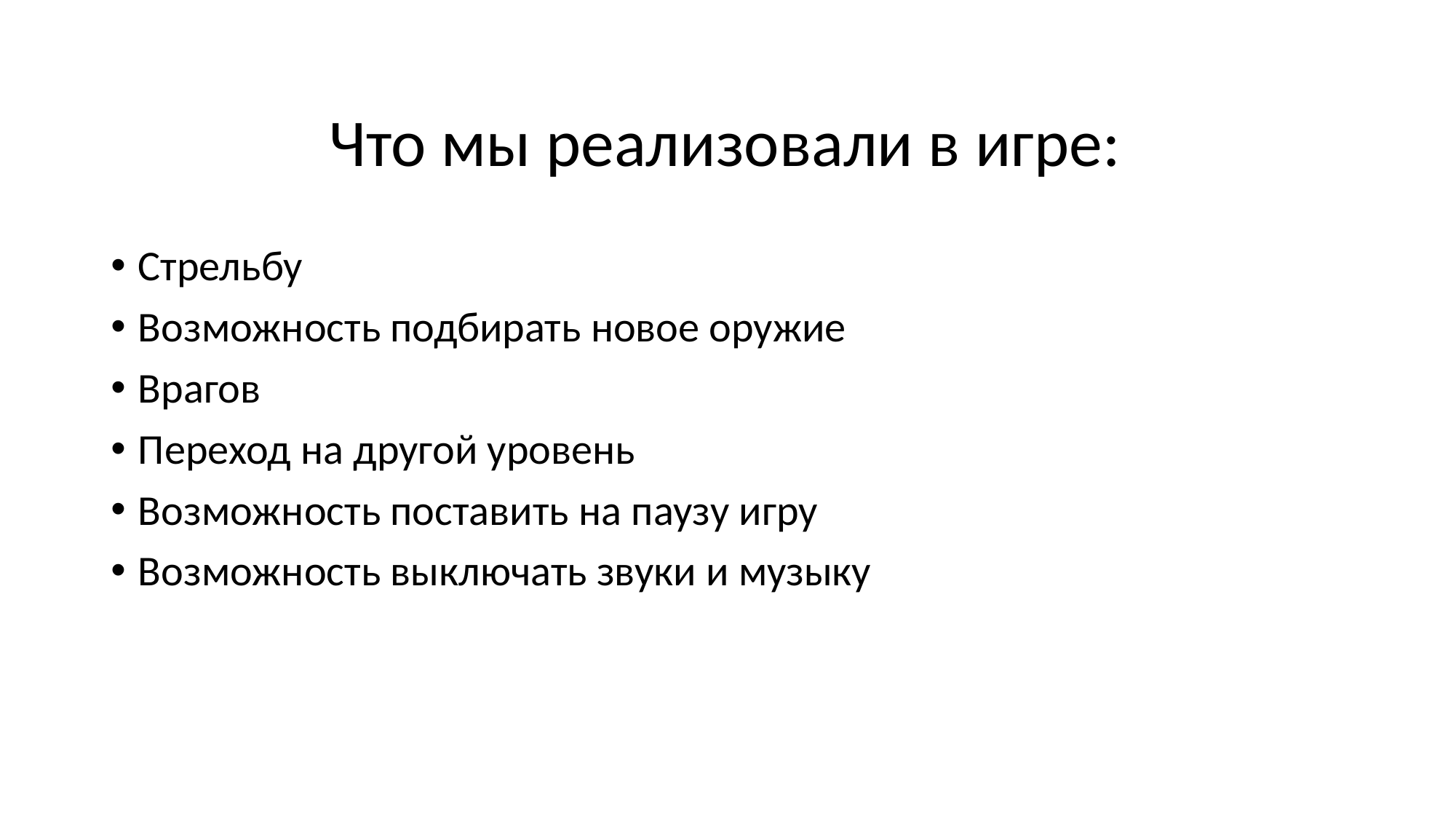

# Что мы реализовали в игре:
Стрельбу
Возможность подбирать новое оружие
Врагов
Переход на другой уровень
Возможность поставить на паузу игру
Возможность выключать звуки и музыку